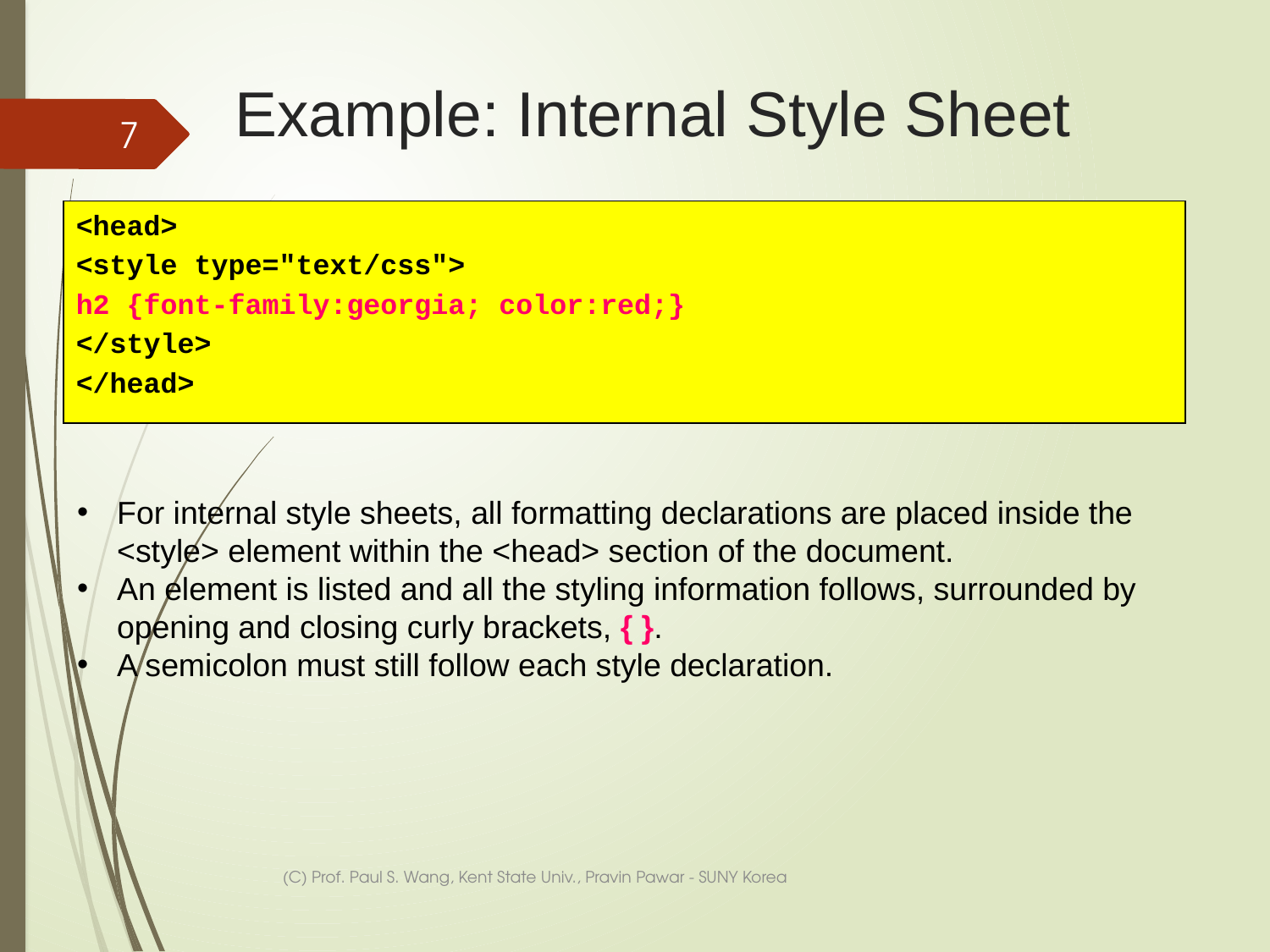

Example: Internal Style Sheet
7
<head>
<style type="text/css">
h2 {font-family:georgia; color:red;}
</style>
</head>
For internal style sheets, all formatting declarations are placed inside the <style> element within the <head> section of the document.
An element is listed and all the styling information follows, surrounded by opening and closing curly brackets, { }.
A semicolon must still follow each style declaration.
(C) Prof. Paul S. Wang, Kent State Univ., Pravin Pawar - SUNY Korea